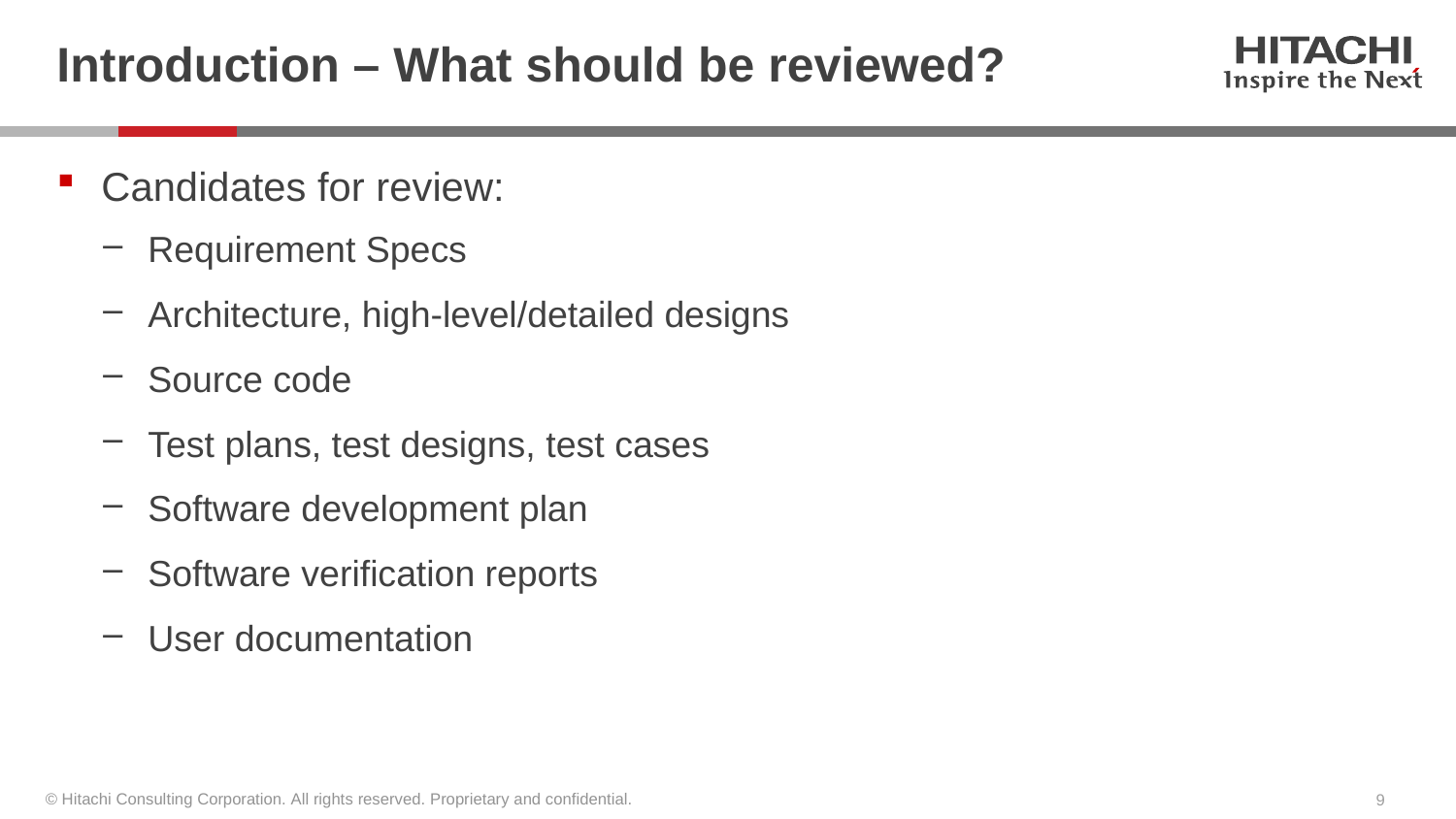

# Introduction – What should be reviewed?
Candidates for review:
Requirement Specs
Architecture, high-level/detailed designs
Source code
Test plans, test designs, test cases
Software development plan
Software verification reports
User documentation